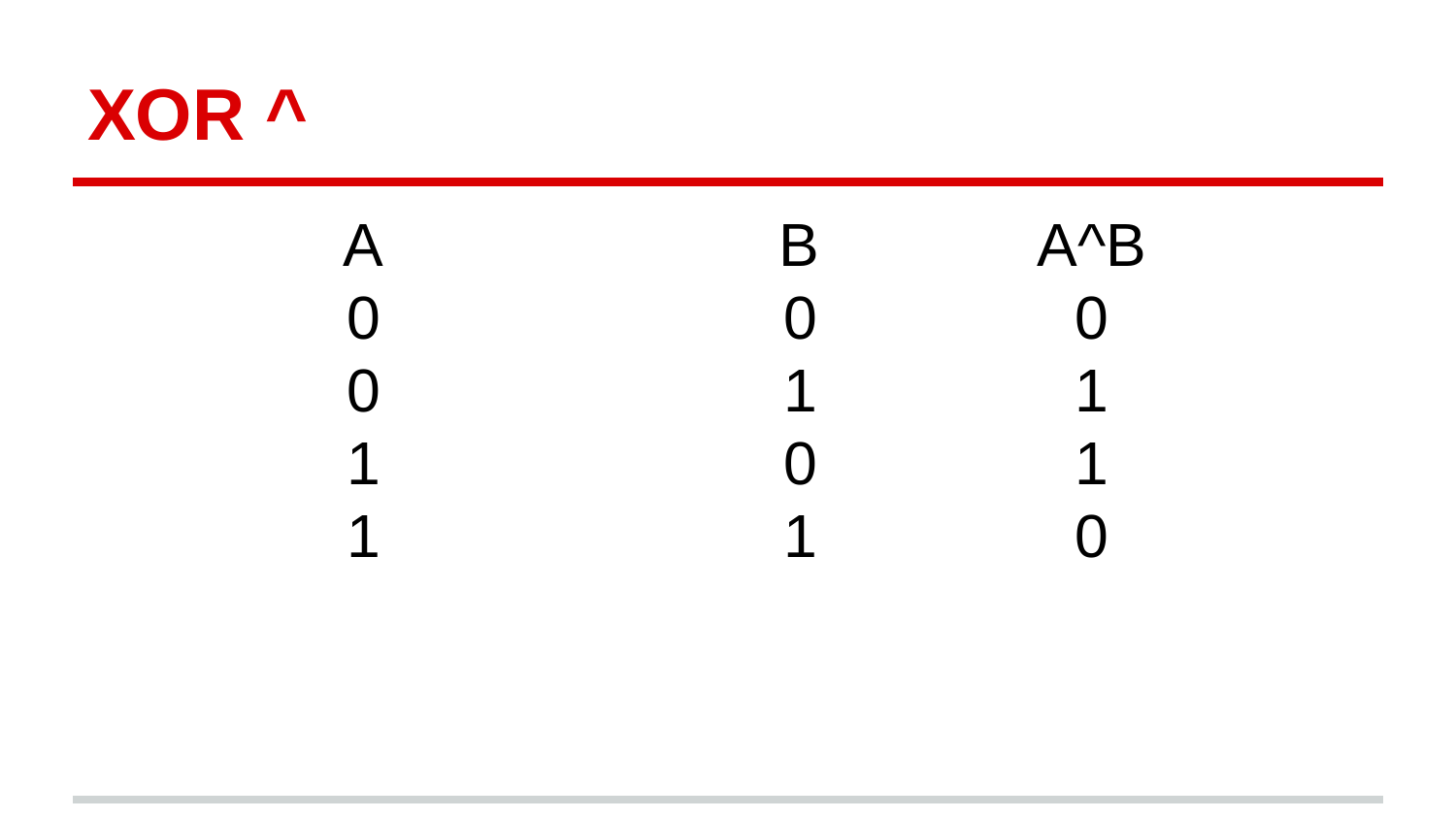

# XOR ^
  A			  B		A^B
0			0		0
0			1		1
1			0		1
1			1		0